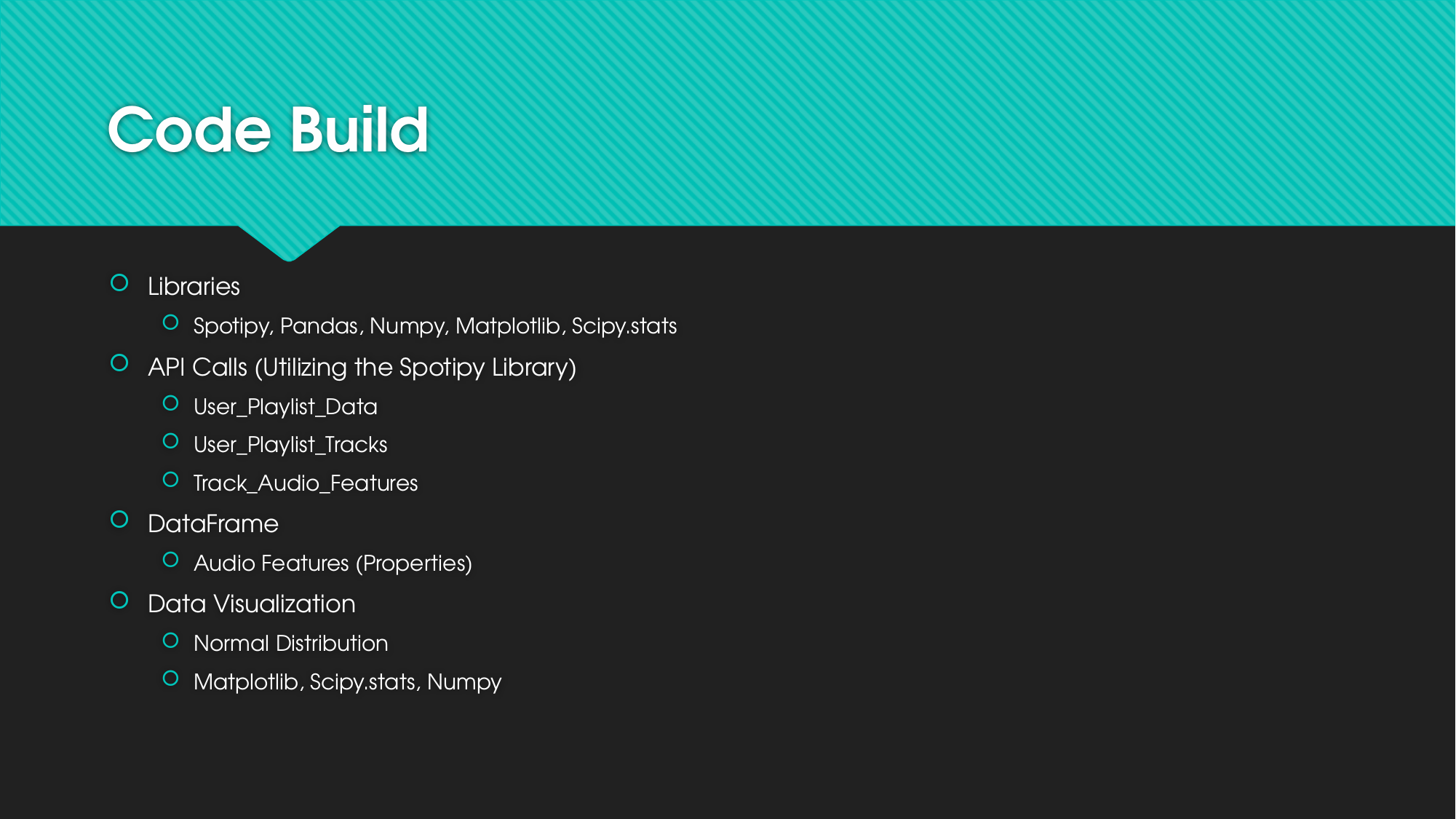

# Code Build
Libraries
Spotipy, Pandas, Numpy, Matplotlib, Scipy.stats
API Calls (Utilizing the Spotipy Library)
User_Playlist_Data
User_Playlist_Tracks
Track_Audio_Features
DataFrame
Audio Features (Properties)
Data Visualization
Normal Distribution
Matplotlib, Scipy.stats, Numpy